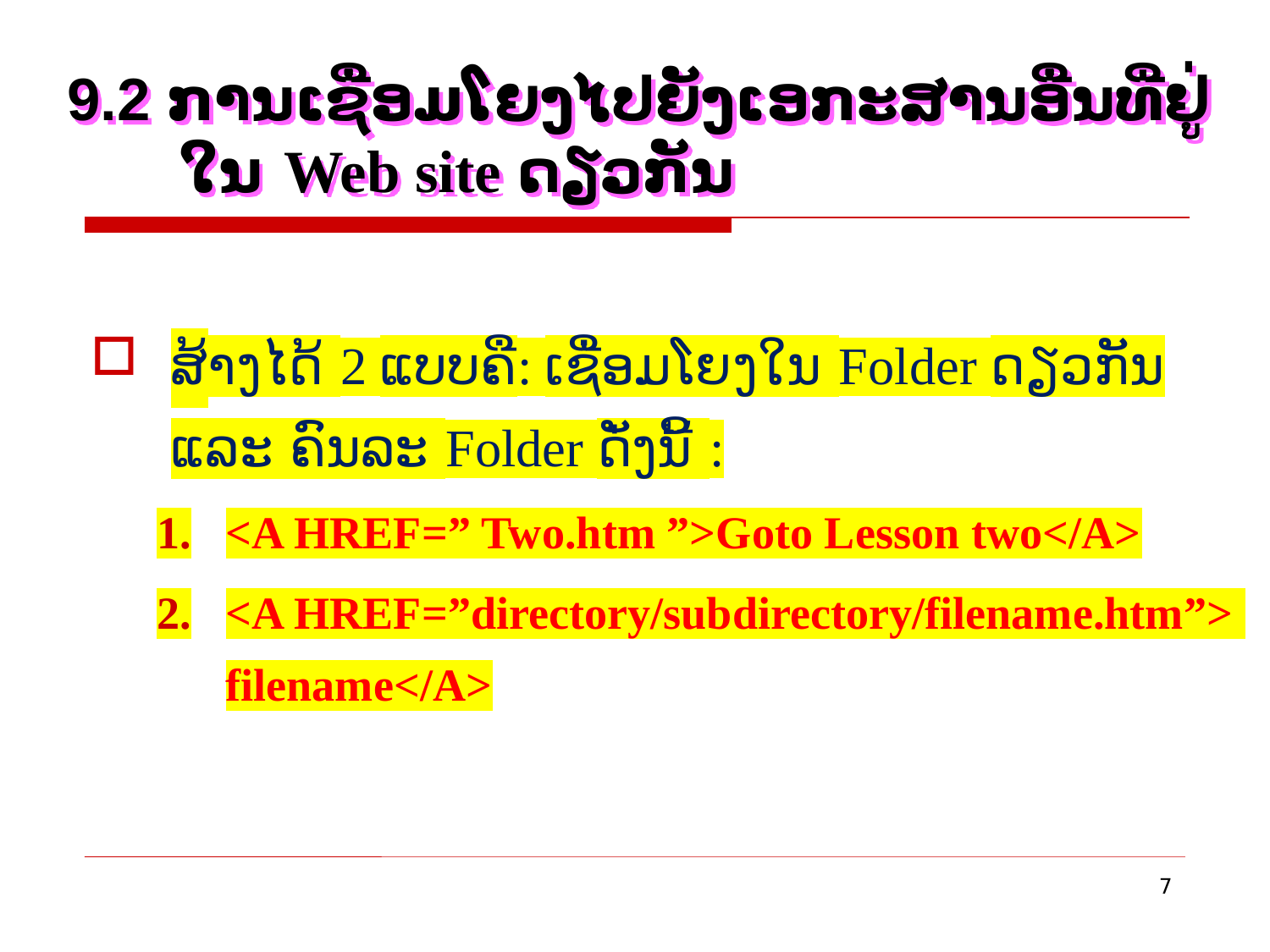

# 9.2 ການເຊື່ອມໂຍງໄປຍັງເອກະສານອື່ນທີ່ຢູ່ໃນ Web site ດຽວກັນ
ສ້າງໄດ້ 2 ແບບຄື: ເຊື່ອມໂຍງໃນ Folder ດຽວກັນ ແລະ ຄົນລະ Folder ດັ່ງນີ້ :
<A HREF=” Two.htm ”>Goto Lesson two</A>
<A HREF=”directory/subdirectory/filename.htm”>  filename</A>
7